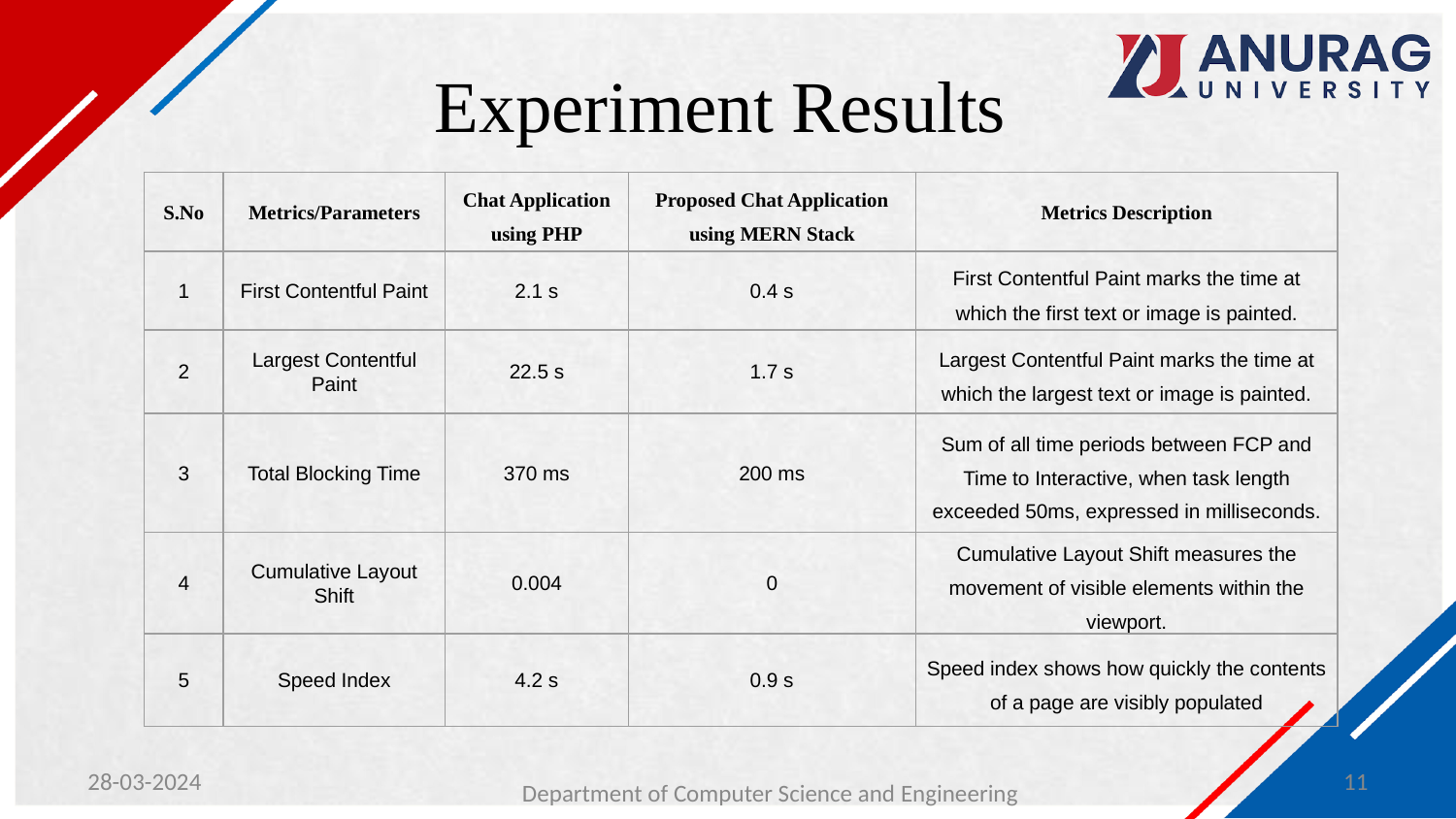

# Experiment Results
| S.No | Metrics/Parameters | Chat Application using PHP | Proposed Chat Application using MERN Stack | Metrics Description |
| --- | --- | --- | --- | --- |
| 1 | First Contentful Paint | 2.1 s | 0.4 s | First Contentful Paint marks the time at which the first text or image is painted. |
| 2 | Largest Contentful Paint | 22.5 s | 1.7 s | Largest Contentful Paint marks the time at which the largest text or image is painted. |
| 3 | Total Blocking Time | 370 ms | 200 ms | Sum of all time periods between FCP and Time to Interactive, when task length exceeded 50ms, expressed in milliseconds. |
| 4 | Cumulative Layout Shift | 0.004 | 0 | Cumulative Layout Shift measures the movement of visible elements within the viewport. |
| 5 | Speed Index | 4.2 s | 0.9 s | Speed index shows how quickly the contents of a page are visibly populated |

28-03-2024
11
Department of Computer Science and Engineering